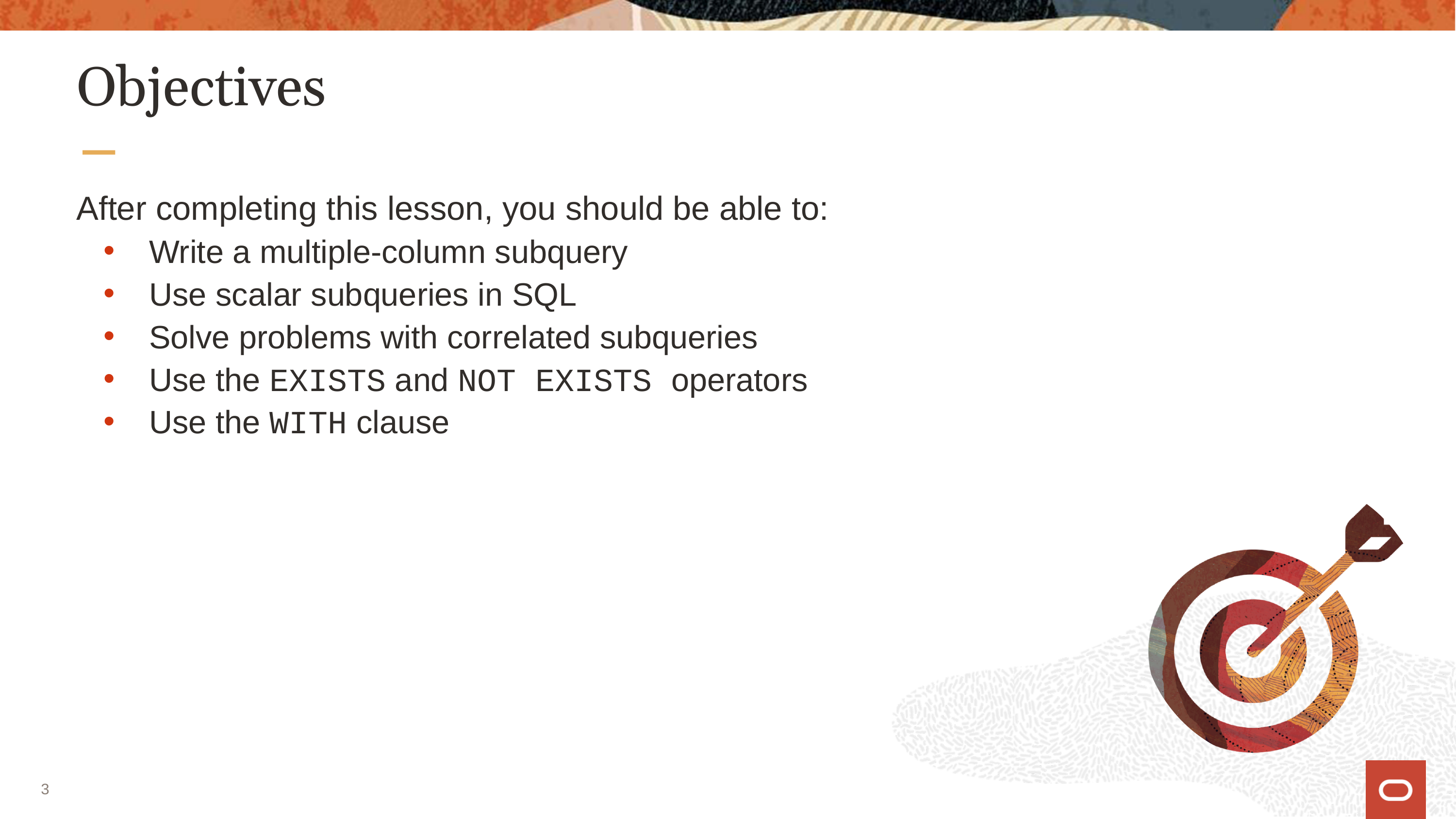

# Objectives
After completing this lesson, you should be able to:
Write a multiple-column subquery
Use scalar subqueries in SQL
Solve problems with correlated subqueries
Use the EXISTS and NOT EXISTS operators
Use the WITH clause